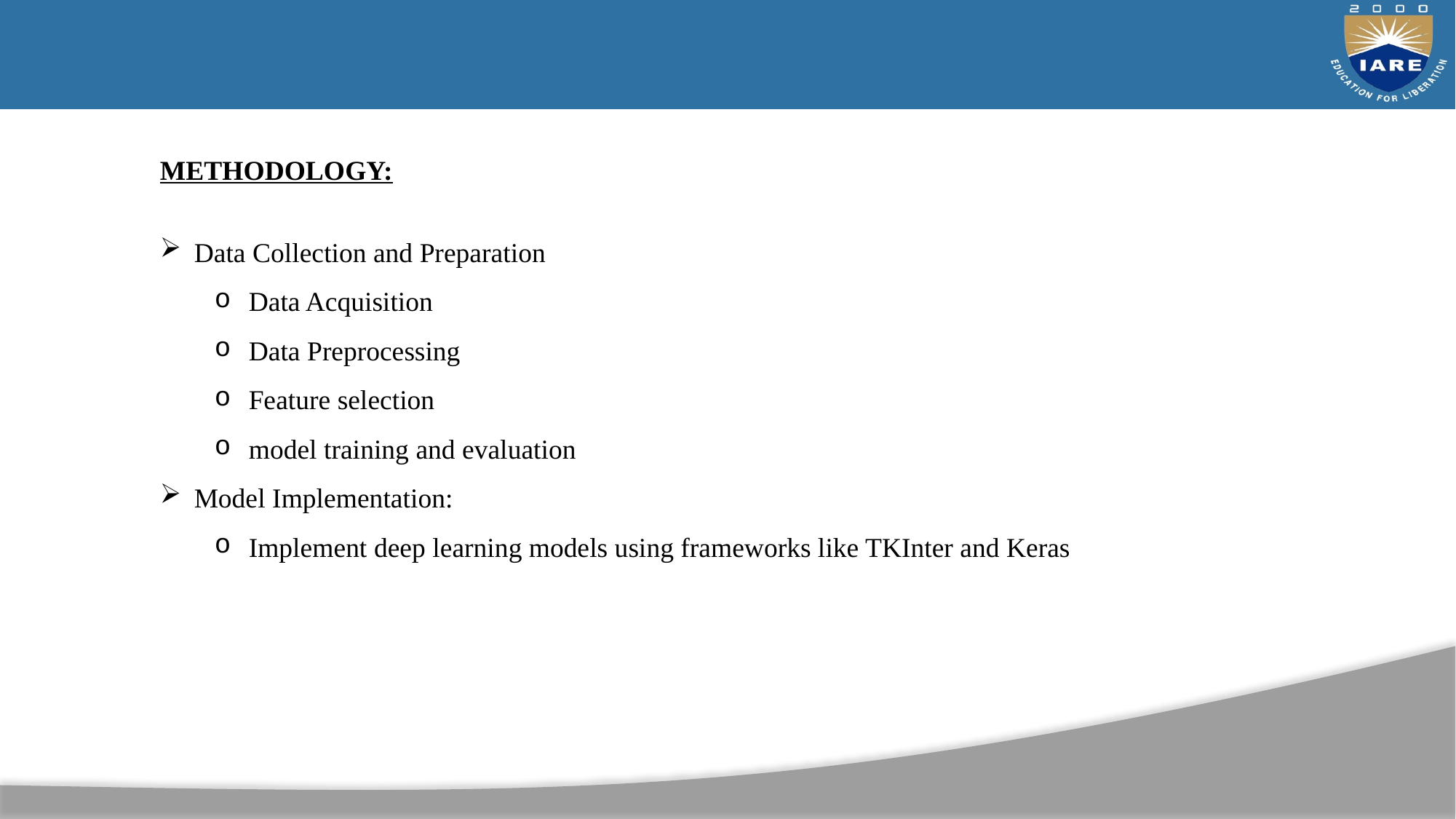

METHODOLOGY:

Data Collection and Preparation
Data Acquisition
Data Preprocessing
Feature selection
model training and evaluation
Model Implementation:
Implement deep learning models using frameworks like TKInter and Keras